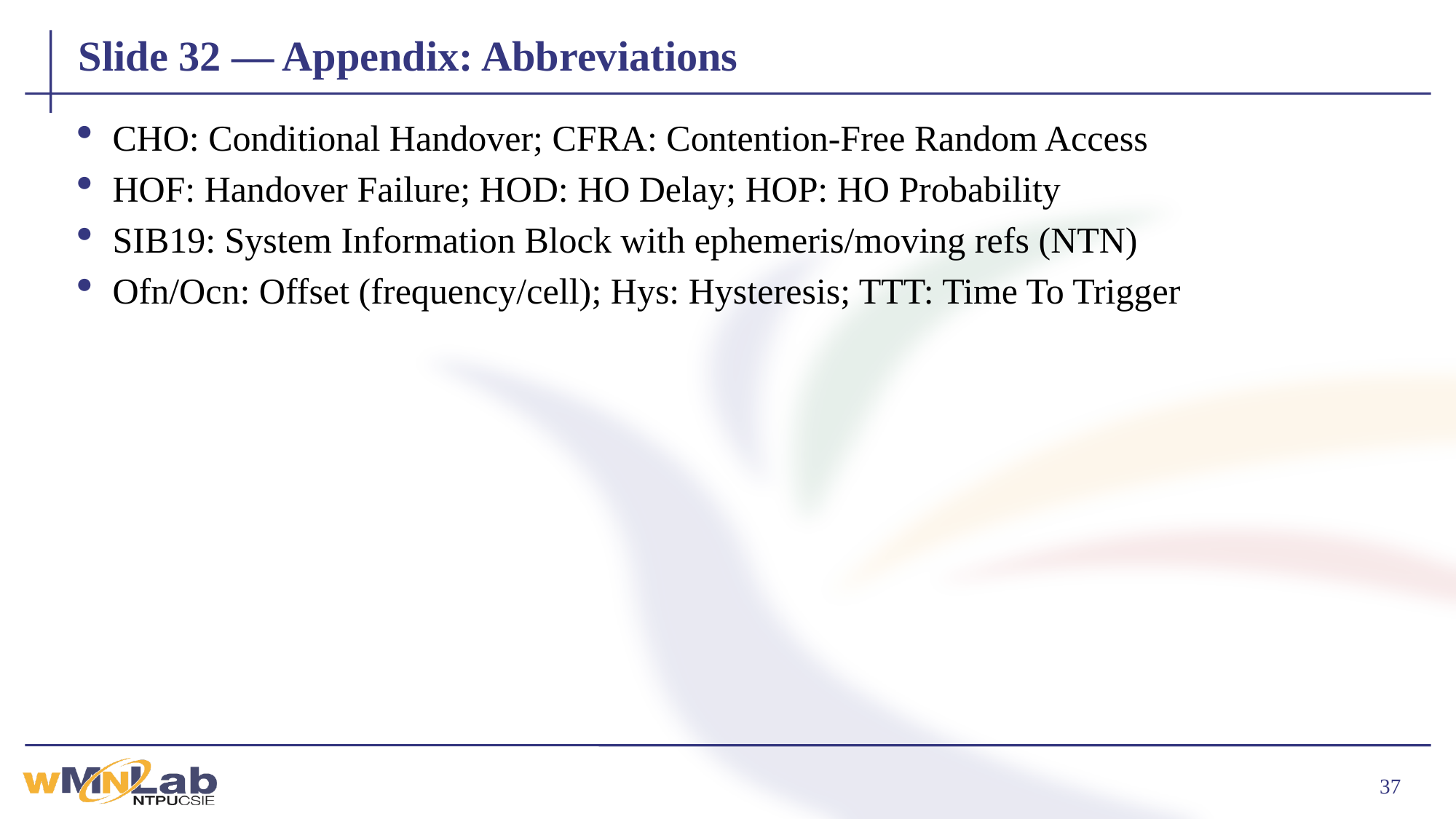

# Slide 32 — Appendix: Abbreviations
CHO: Conditional Handover; CFRA: Contention-Free Random Access
HOF: Handover Failure; HOD: HO Delay; HOP: HO Probability
SIB19: System Information Block with ephemeris/moving refs (NTN)
Ofn/Ocn: Offset (frequency/cell); Hys: Hysteresis; TTT: Time To Trigger